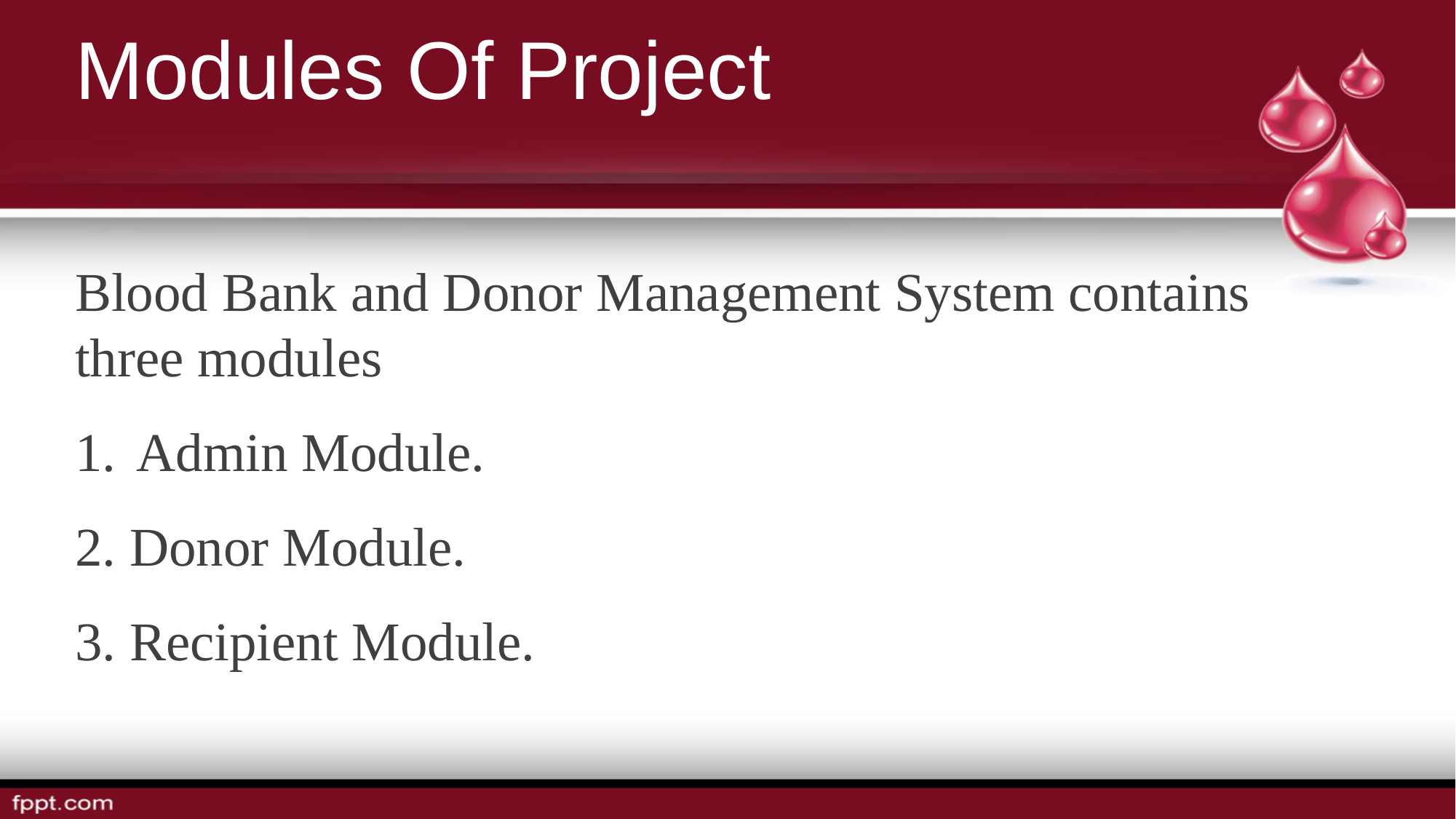

Modules Of Project
Blood Bank and Donor Management System contains three modules

Admin Module.

2. Donor Module.

3. Recipient Module.